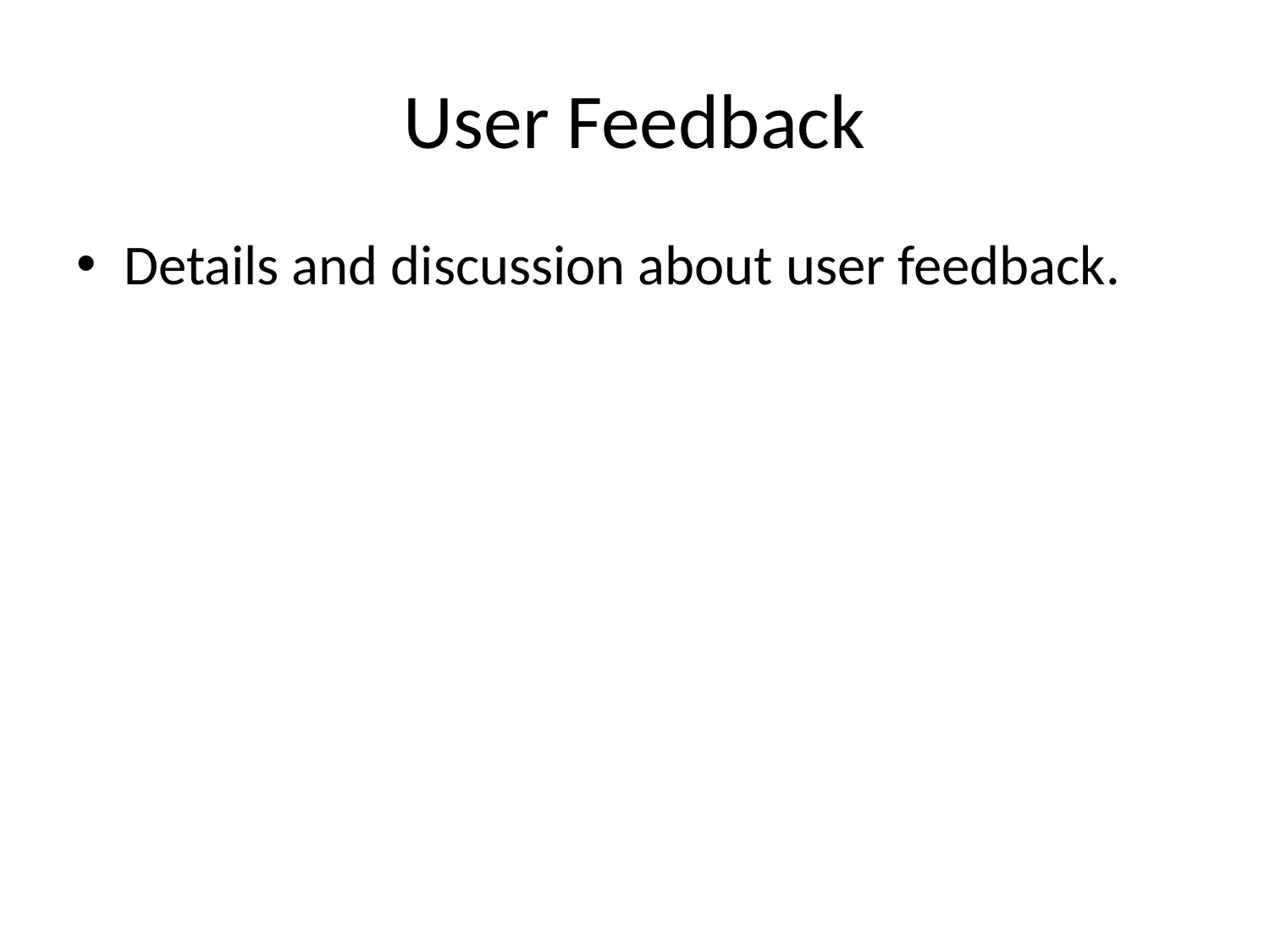

# User Feedback
Details and discussion about user feedback.